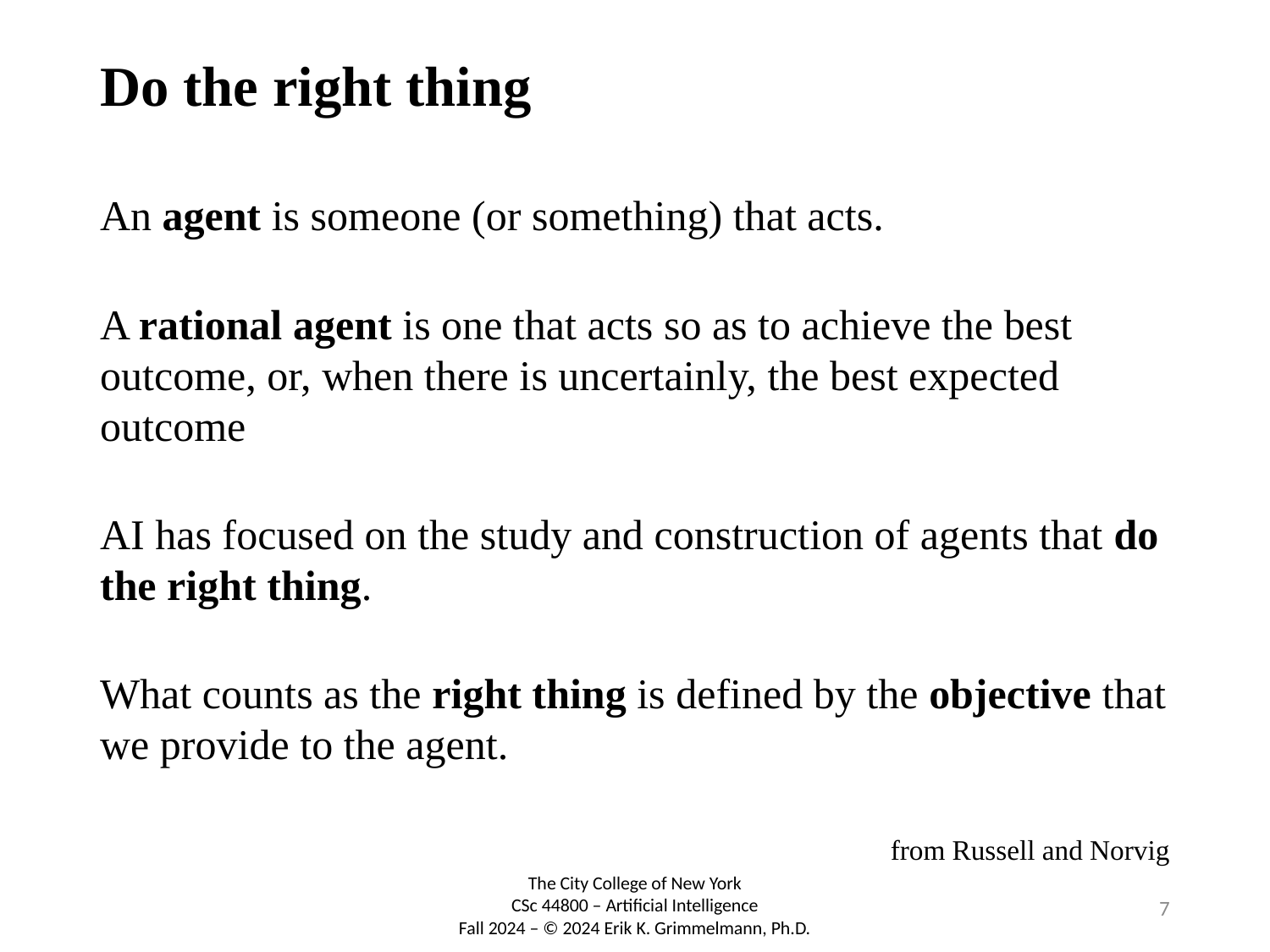

# Do the right thing
An agent is someone (or something) that acts.

A rational agent is one that acts so as to achieve the best outcome, or, when there is uncertainly, the best expected outcome

AI has focused on the study and construction of agents that do the right thing.

What counts as the right thing is defined by the objective that we provide to the agent.

from Russell and Norvig
7